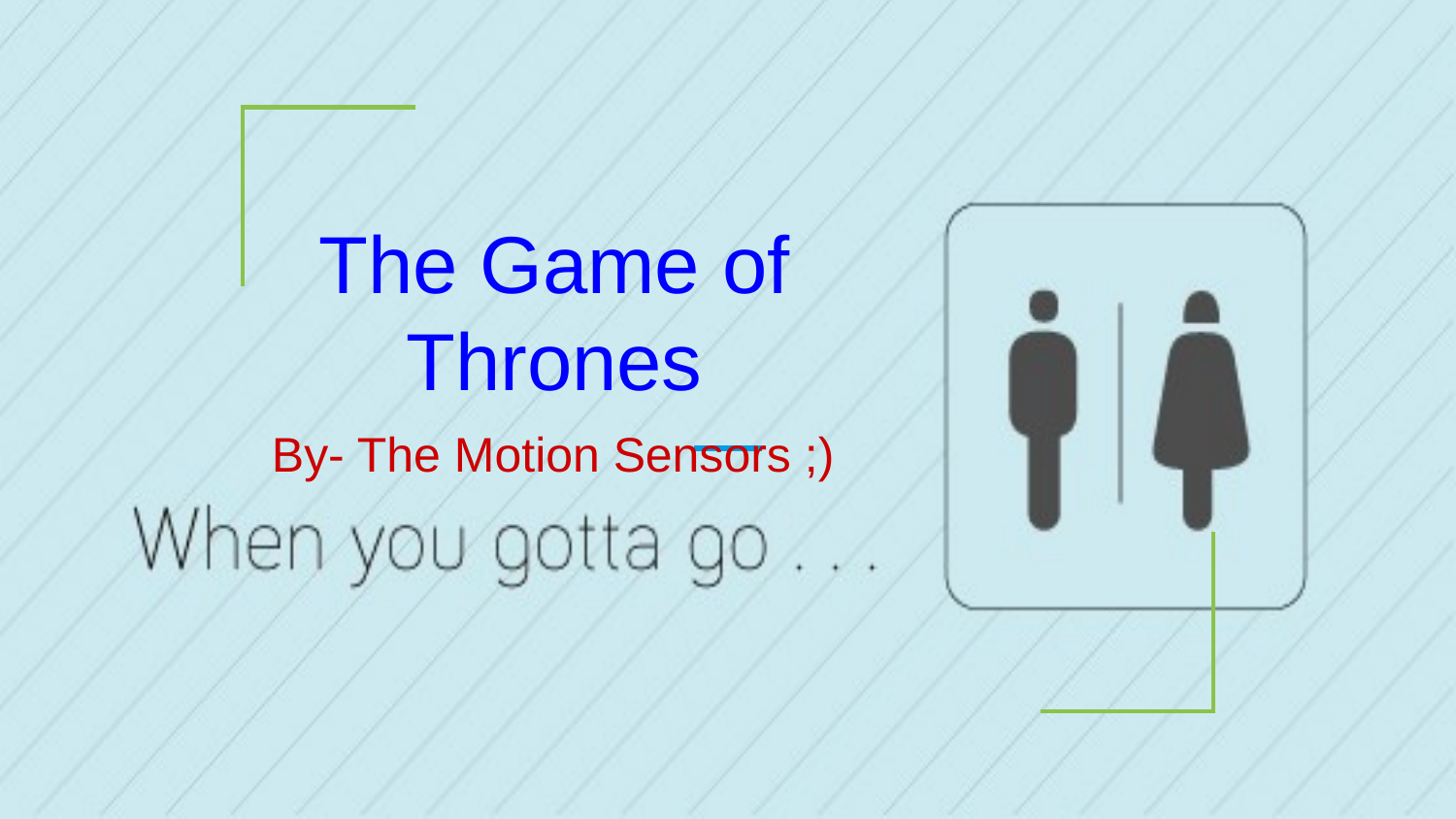

# The Game of Thrones
                         By- The Motion Sensors ;)